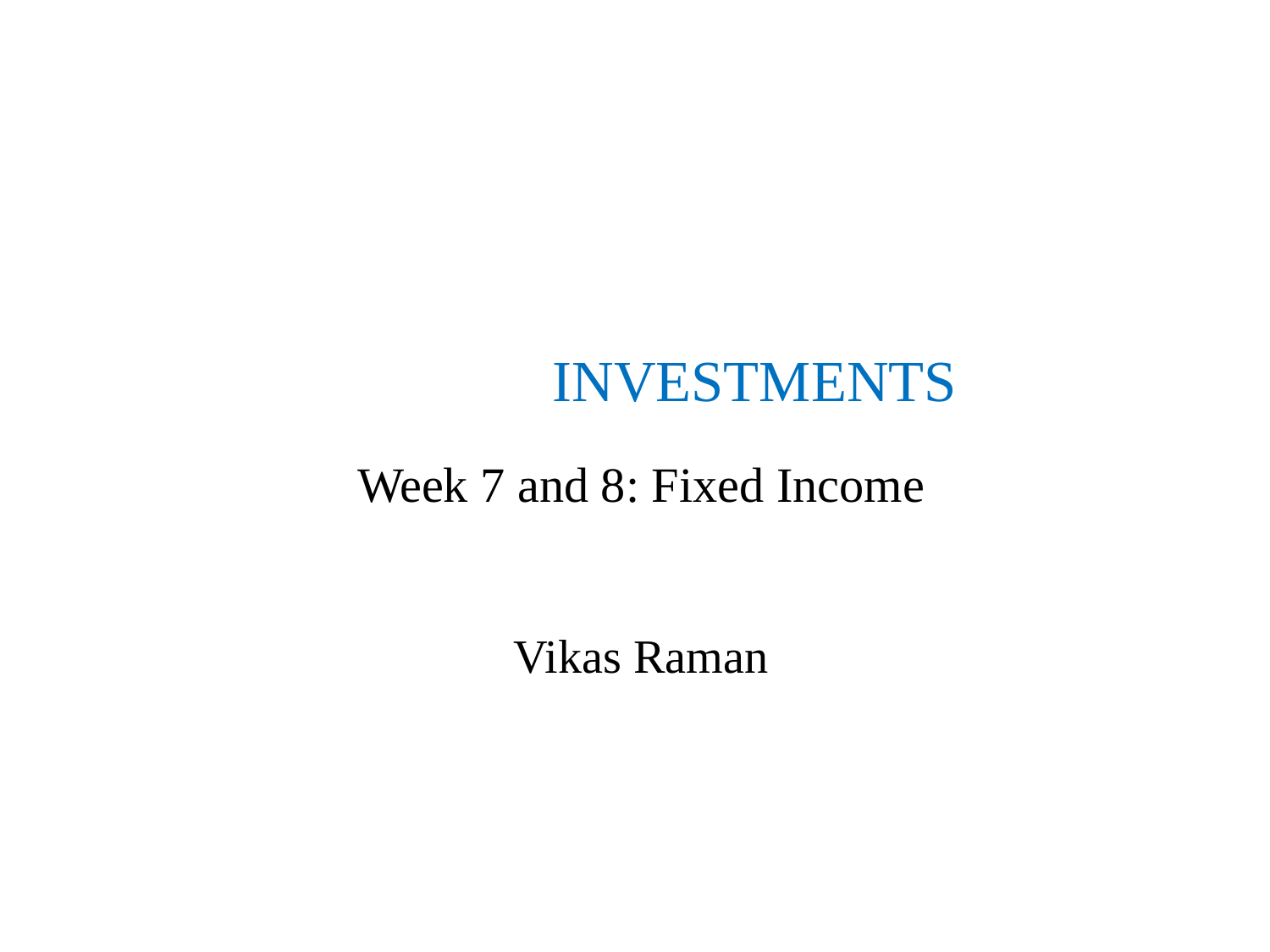

# INVESTMENTS
Week 7 and 8: Fixed Income

Vikas Raman